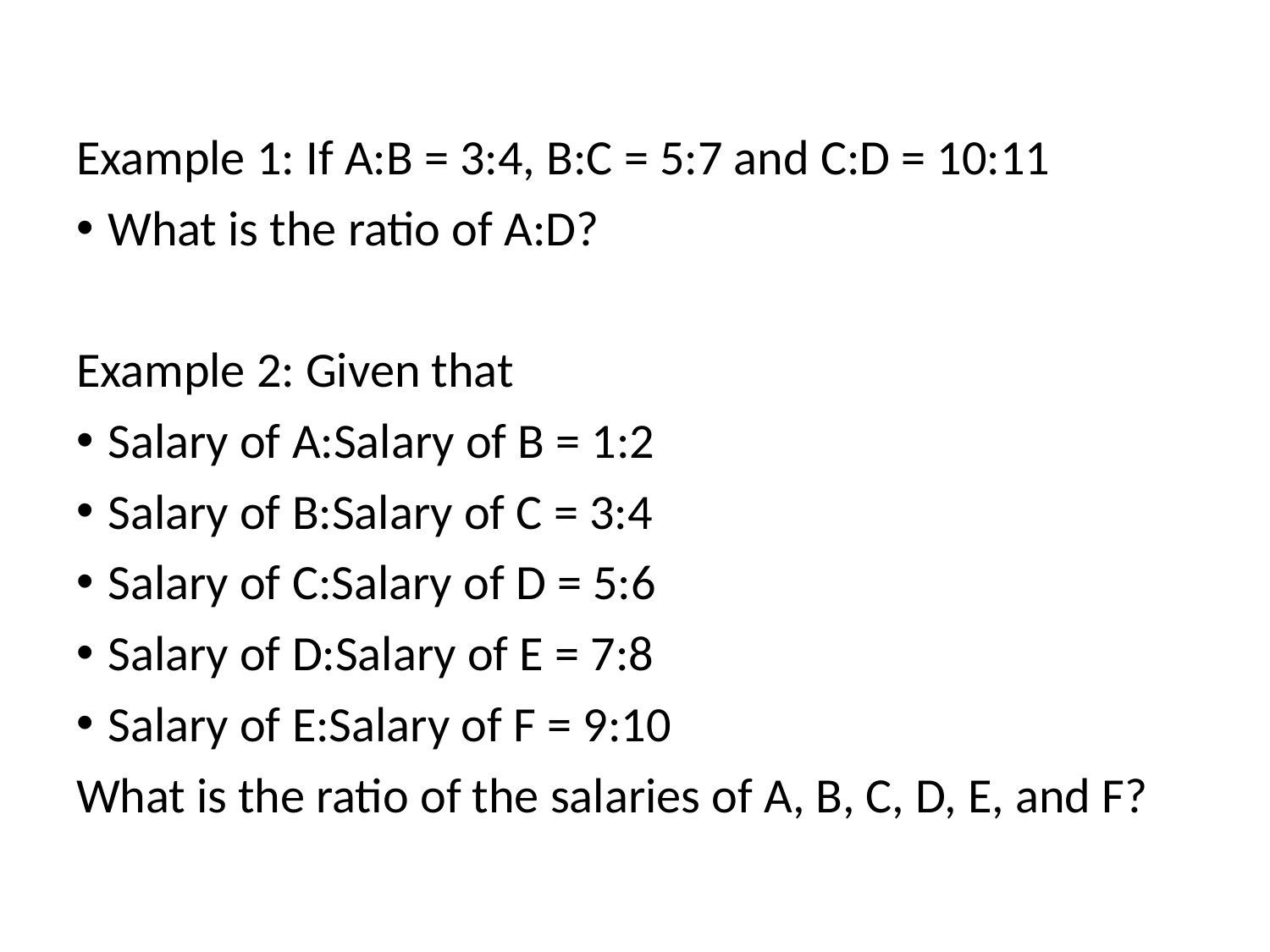

#
Example 1: If A:B = 3:4, B:C = 5:7 and C:D = 10:11
What is the ratio of A:D?

Example 2: Given that
Salary of A:Salary of B = 1:2
Salary of B:Salary of C = 3:4
Salary of C:Salary of D = 5:6
Salary of D:Salary of E = 7:8
Salary of E:Salary of F = 9:10
What is the ratio of the salaries of A, B, C, D, E, and F?